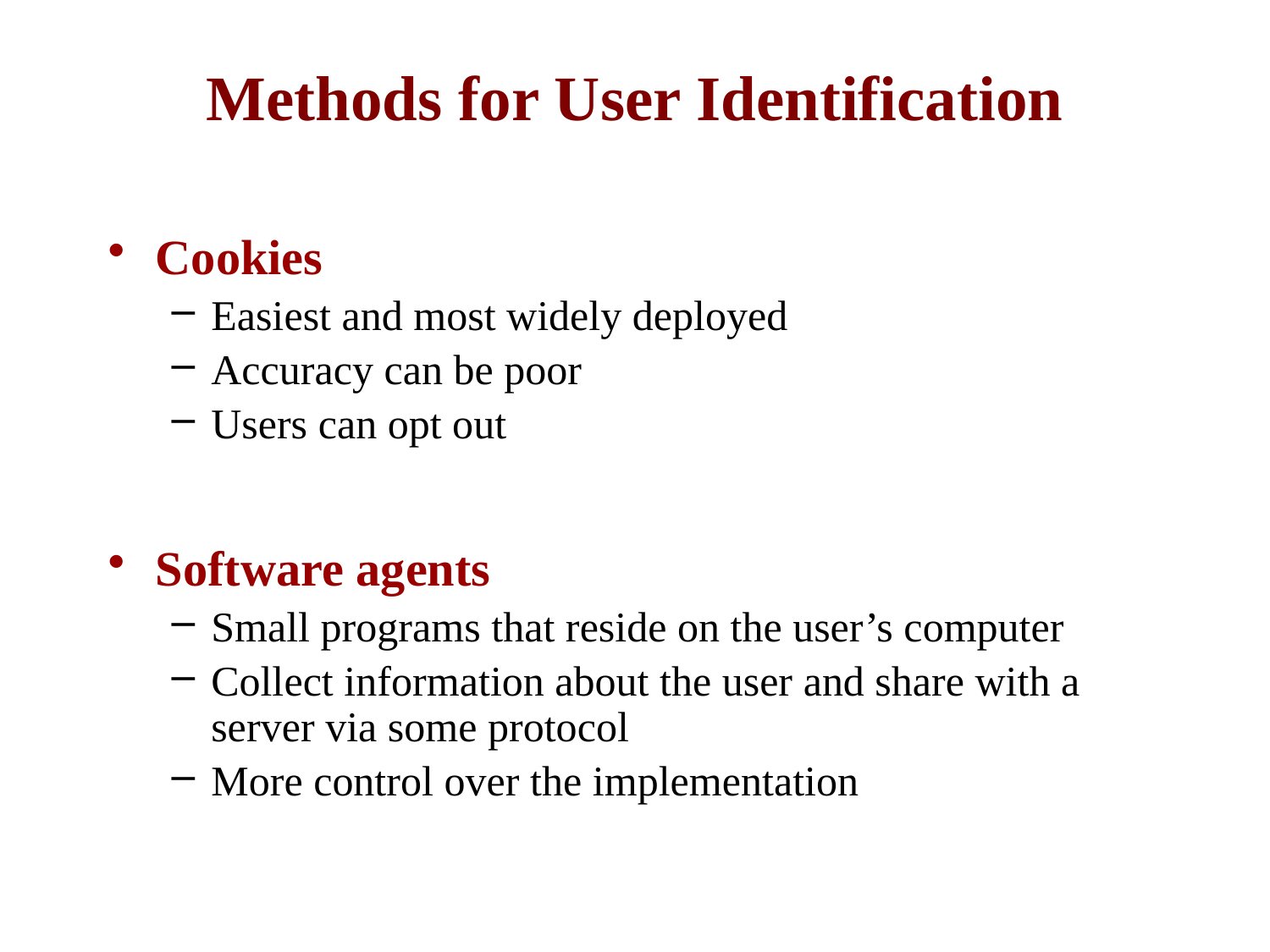

# Methods for User Identification
Cookies
Easiest and most widely deployed
Accuracy can be poor
Users can opt out

Software agents
Small programs that reside on the user’s computer
Collect information about the user and share with a server via some protocol
More control over the implementation